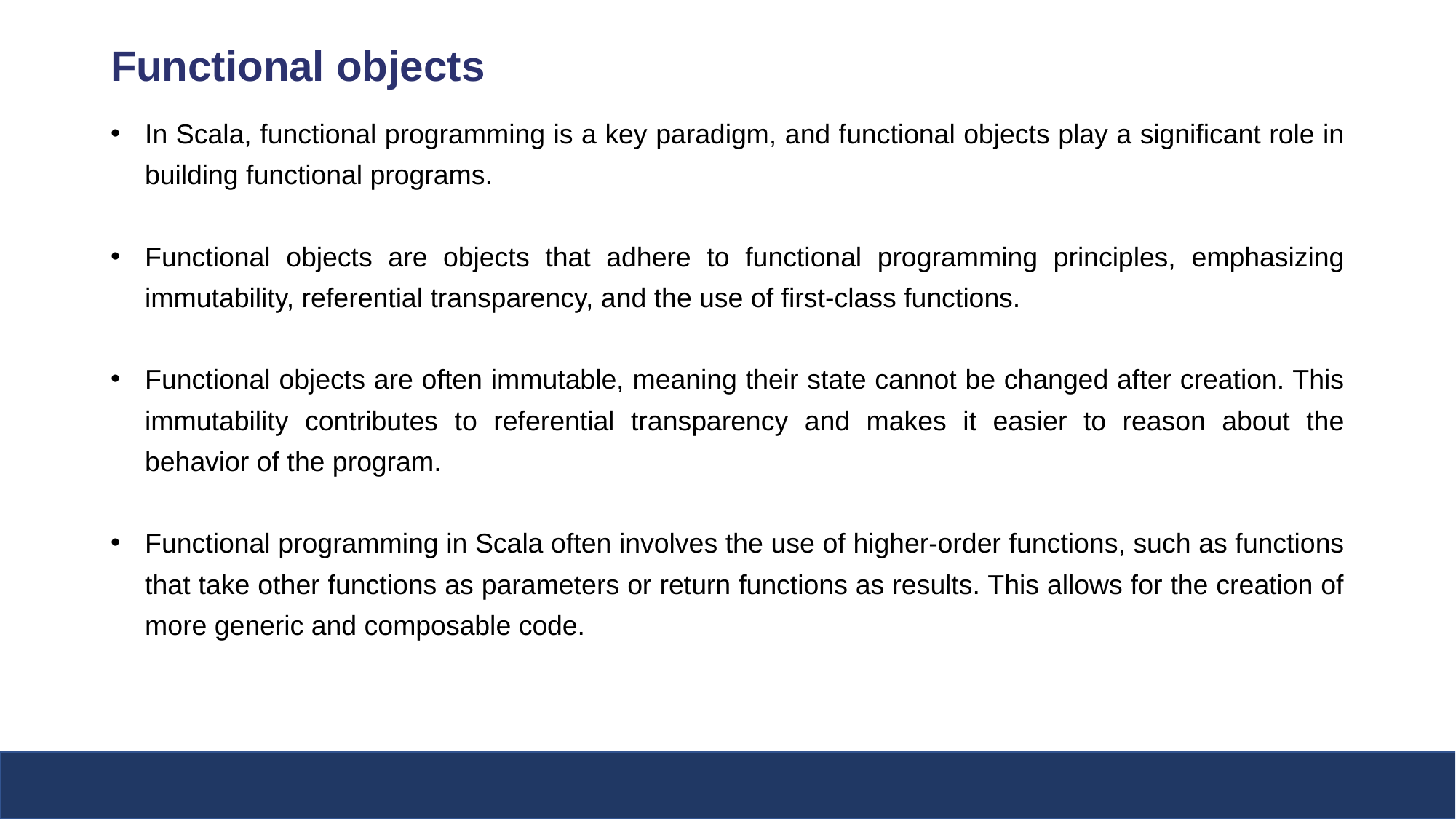

Functional objects
In Scala, functional programming is a key paradigm, and functional objects play a significant role in building functional programs.

Functional objects are objects that adhere to functional programming principles, emphasizing immutability, referential transparency, and the use of first-class functions.

Functional objects are often immutable, meaning their state cannot be changed after creation. This immutability contributes to referential transparency and makes it easier to reason about the behavior of the program.

Functional programming in Scala often involves the use of higher-order functions, such as functions that take other functions as parameters or return functions as results. This allows for the creation of more generic and composable code.
14